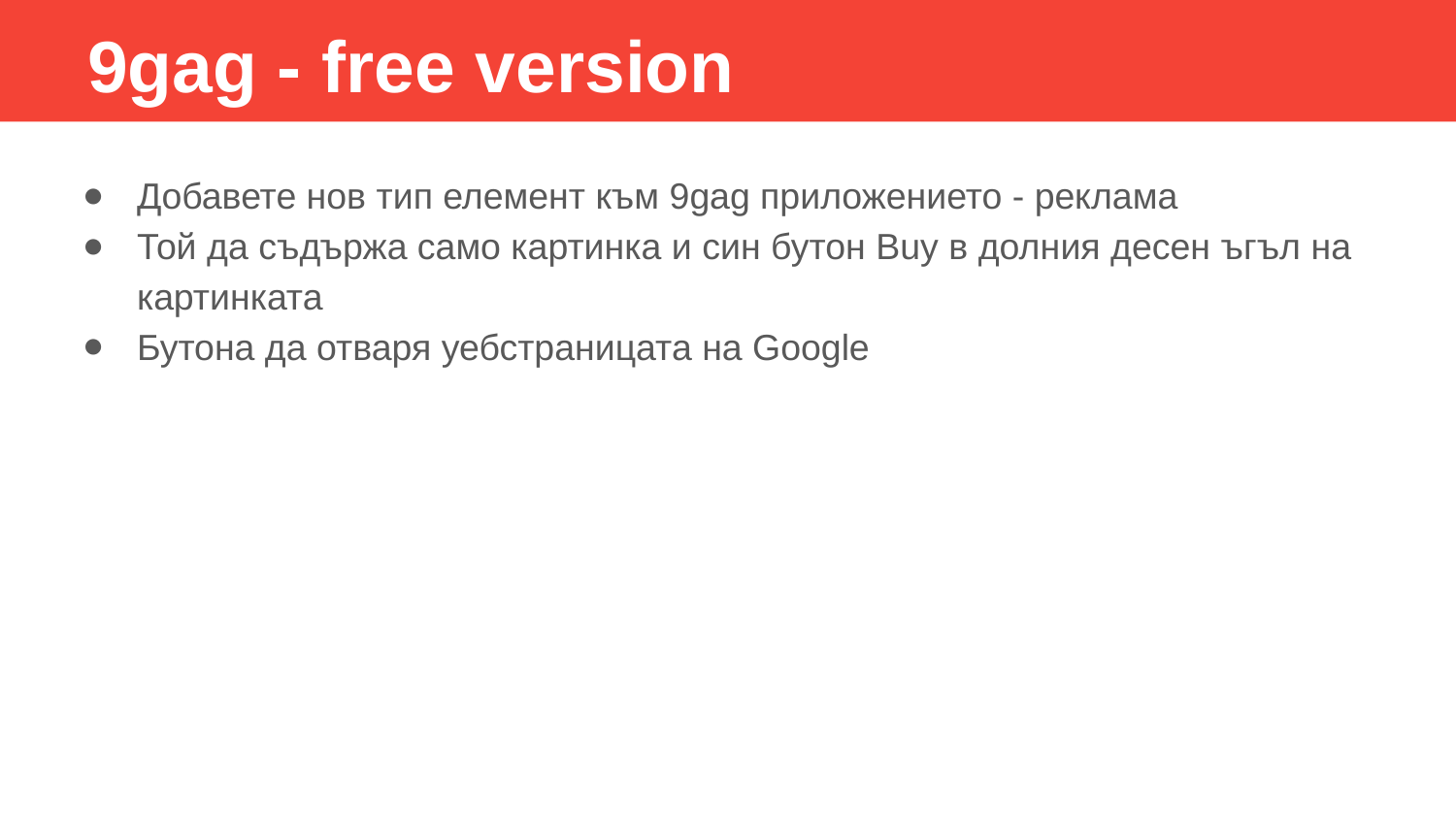

9gag - free version
Добавете нов тип елемент към 9gag приложението - реклама
Той да съдържа само картинка и син бутон Buy в долния десен ъгъл на картинката
Бутона да отваря уебстраницата на Google